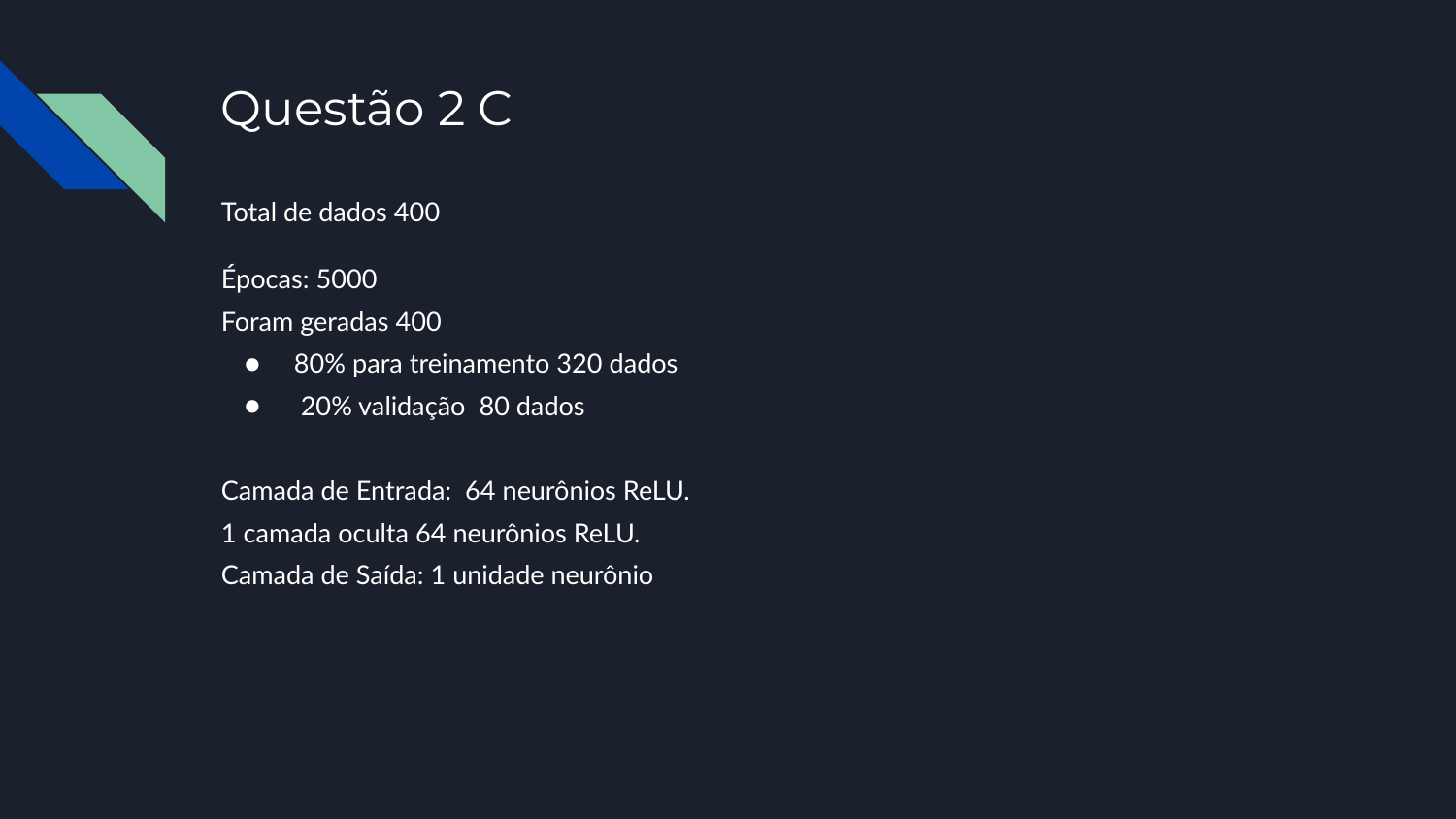

# Questão 2 C
Total de dados 400
Épocas: 5000
Foram geradas 400
80% para treinamento 320 dados
 20% validação  80 dados

Camada de Entrada:  64 neurônios ReLU.
1 camada oculta 64 neurônios ReLU.
Camada de Saída: 1 unidade neurônio